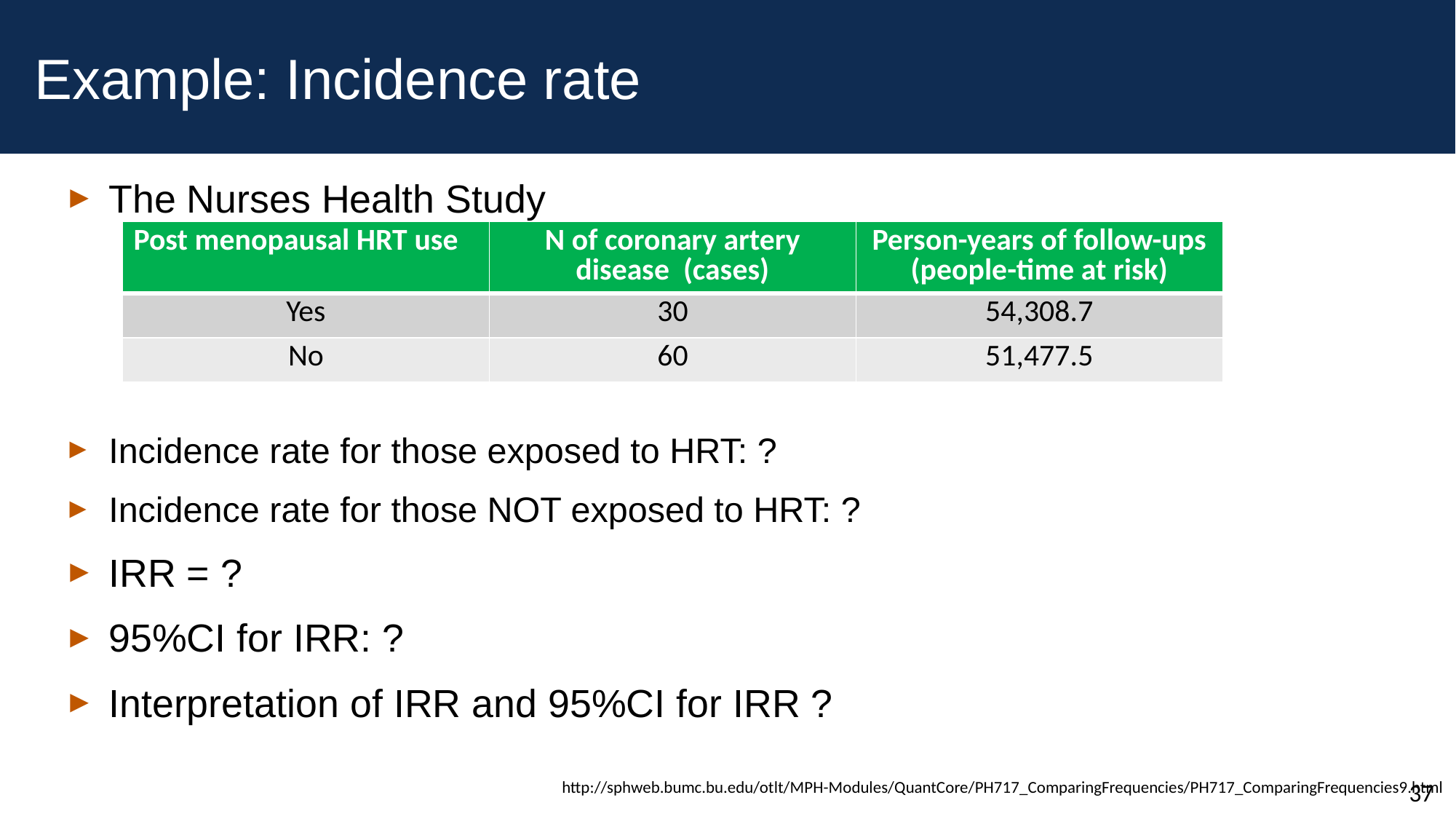

# Example: Incidence rate
The Nurses Health Study

Incidence rate for those exposed to HRT: ?
Incidence rate for those NOT exposed to HRT: ?
IRR = ?
95%CI for IRR: ?
Interpretation of IRR and 95%CI for IRR ?
| Post menopausal HRT use | N of coronary artery disease (cases) | Person-years of follow-ups (people-time at risk) |
| --- | --- | --- |
| Yes | 30 | 54,308.7 |
| No | 60 | 51,477.5 |
http://sphweb.bumc.bu.edu/otlt/MPH-Modules/QuantCore/PH717_ComparingFrequencies/PH717_ComparingFrequencies9.html